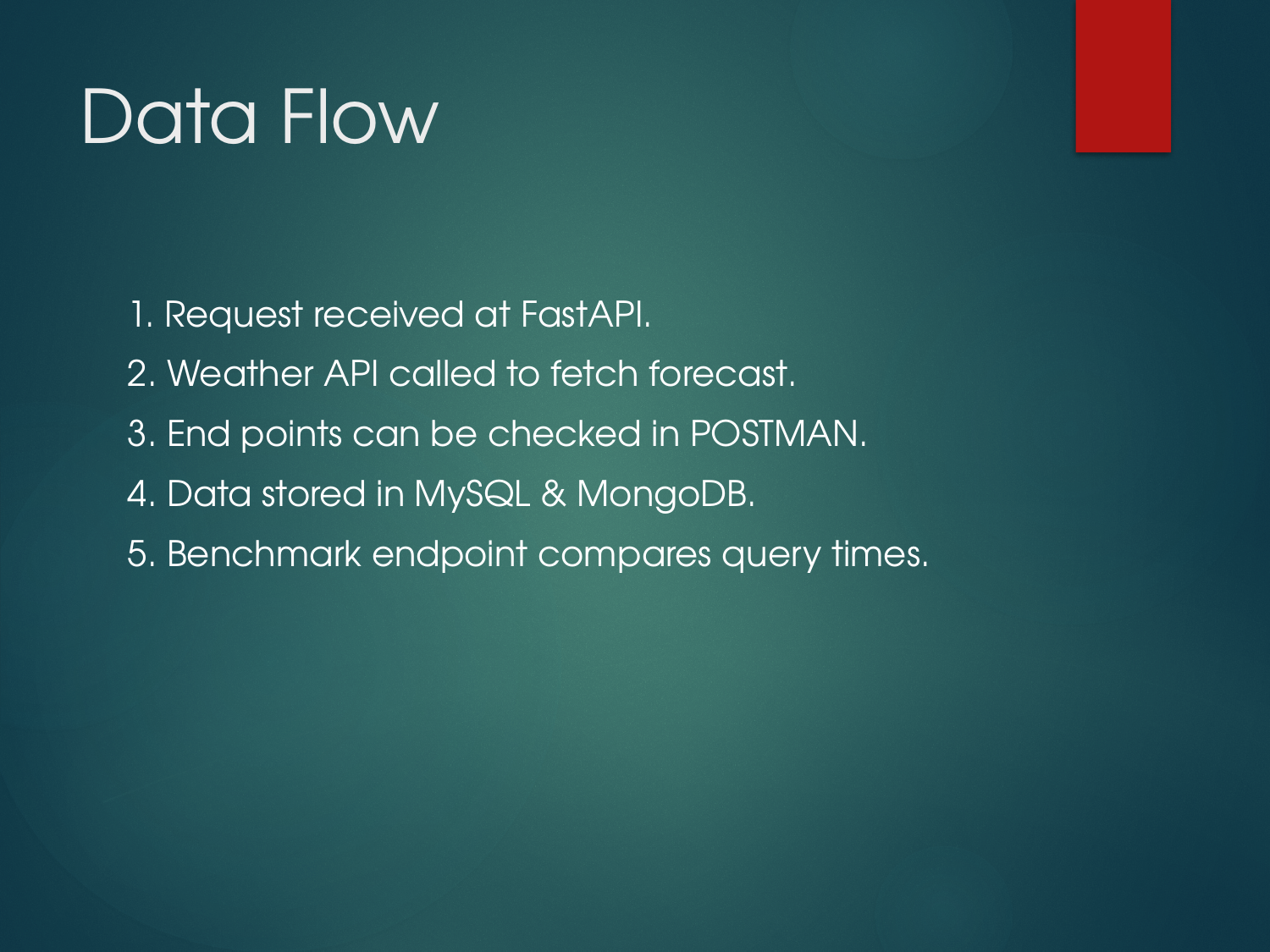

# Data Flow
1. Request received at FastAPI.
2. Weather API called to fetch forecast.
3. End points can be checked in POSTMAN.
4. Data stored in MySQL & MongoDB.
5. Benchmark endpoint compares query times.